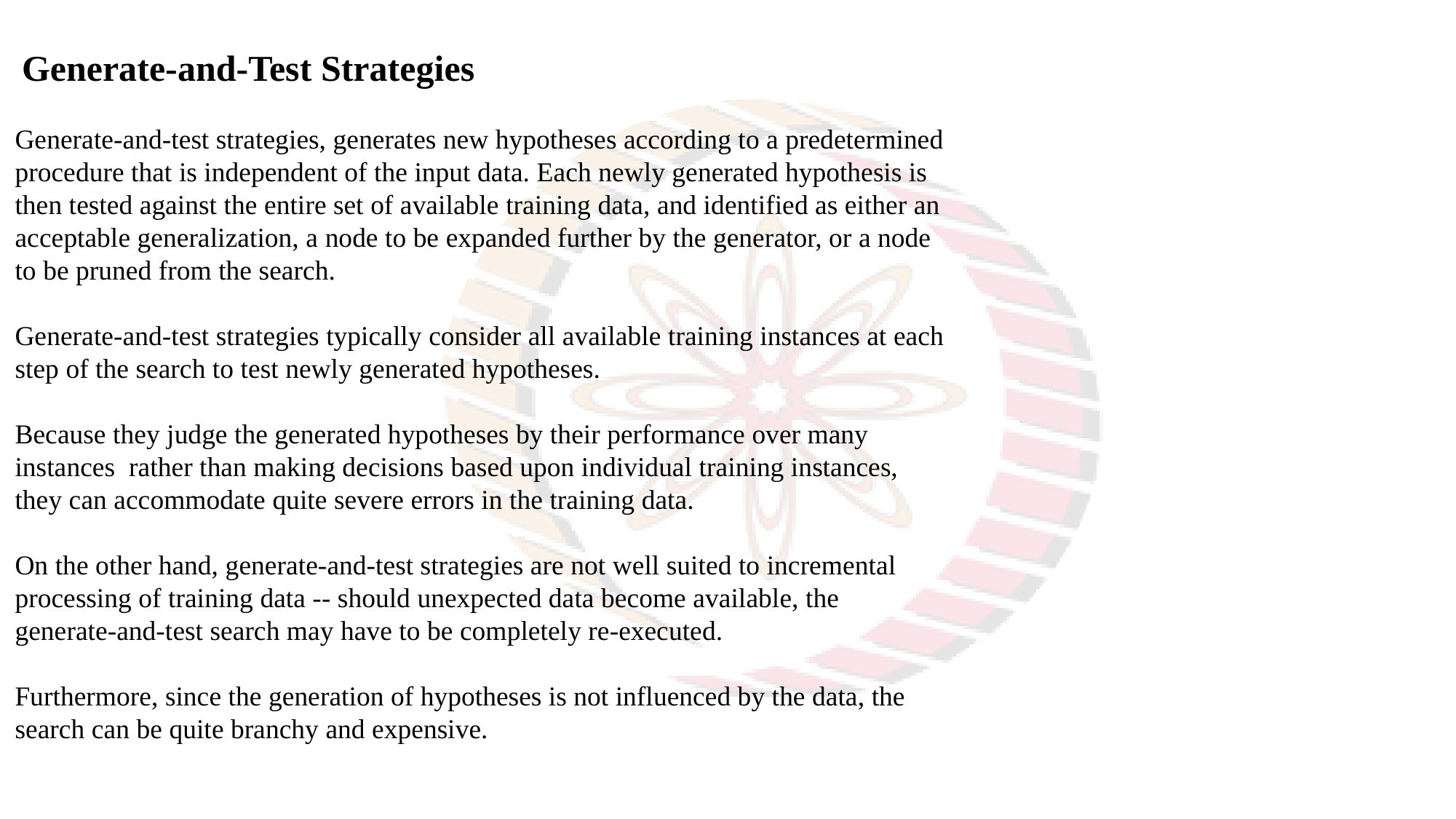

Generate-and-Test Strategies

Generate-and-test strategies, generates new hypotheses according to a predetermined procedure that is independent of the input data. Each newly generated hypothesis is then tested against the entire set of available training data, and identified as either an acceptable generalization, a node to be expanded further by the generator, or a node to be pruned from the search.

Generate-and-test strategies typically consider all available training instances at each step of the search to test newly generated hypotheses.

Because they judge the generated hypotheses by their performance over many instances  rather than making decisions based upon individual training instances, they can accommodate quite severe errors in the training data.

On the other hand, generate-and-test strategies are not well suited to incremental processing of training data -- should unexpected data become available, the generate-and-test search may have to be completely re-executed.

Furthermore, since the generation of hypotheses is not influenced by the data, the search can be quite branchy and expensive.